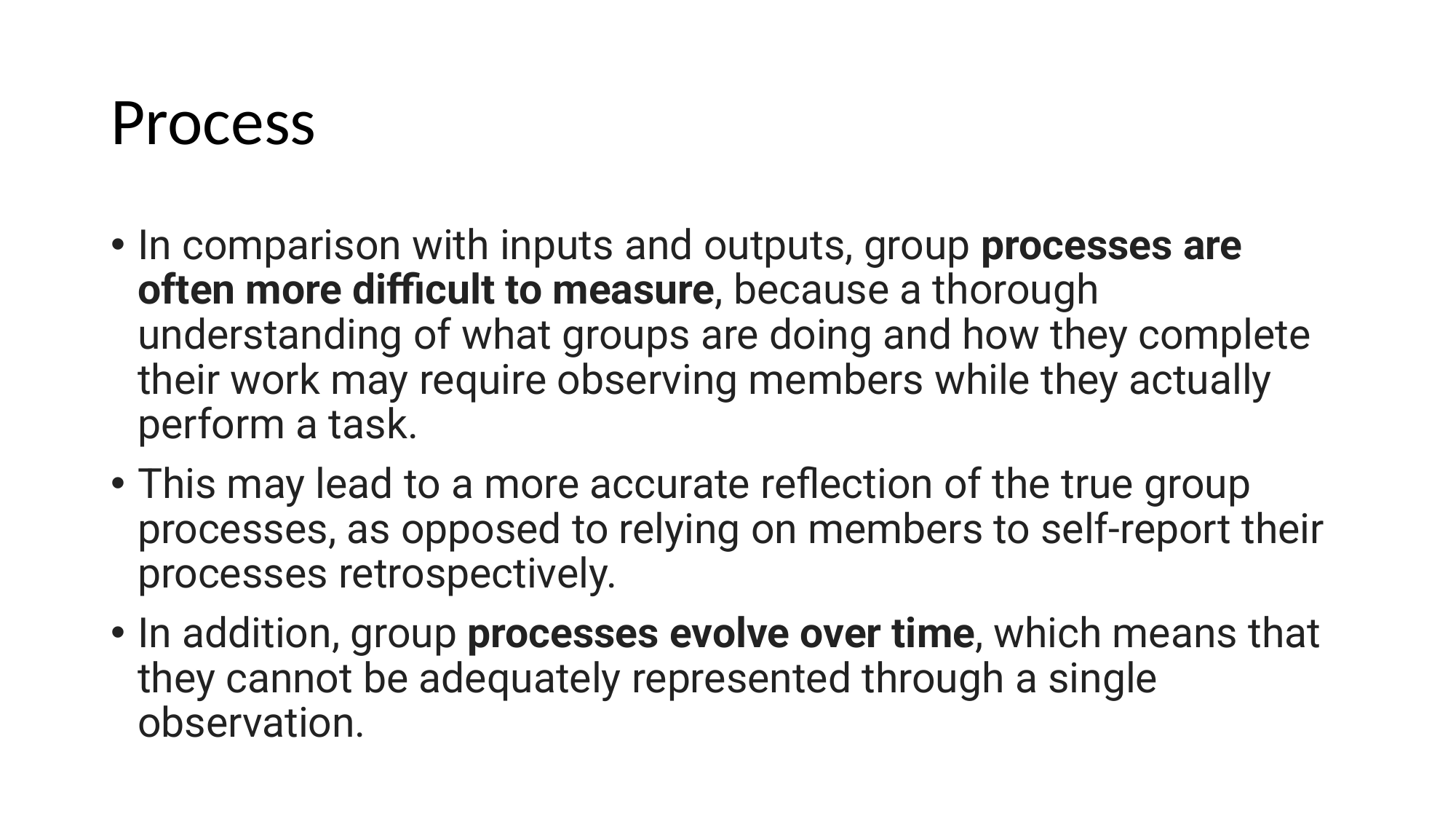

# Process
In comparison with inputs and outputs, group processes are often more difficult to measure, because a thorough understanding of what groups are doing and how they complete their work may require observing members while they actually perform a task.
This may lead to a more accurate reflection of the true group processes, as opposed to relying on members to self-report their processes retrospectively.
In addition, group processes evolve over time, which means that they cannot be adequately represented through a single observation.